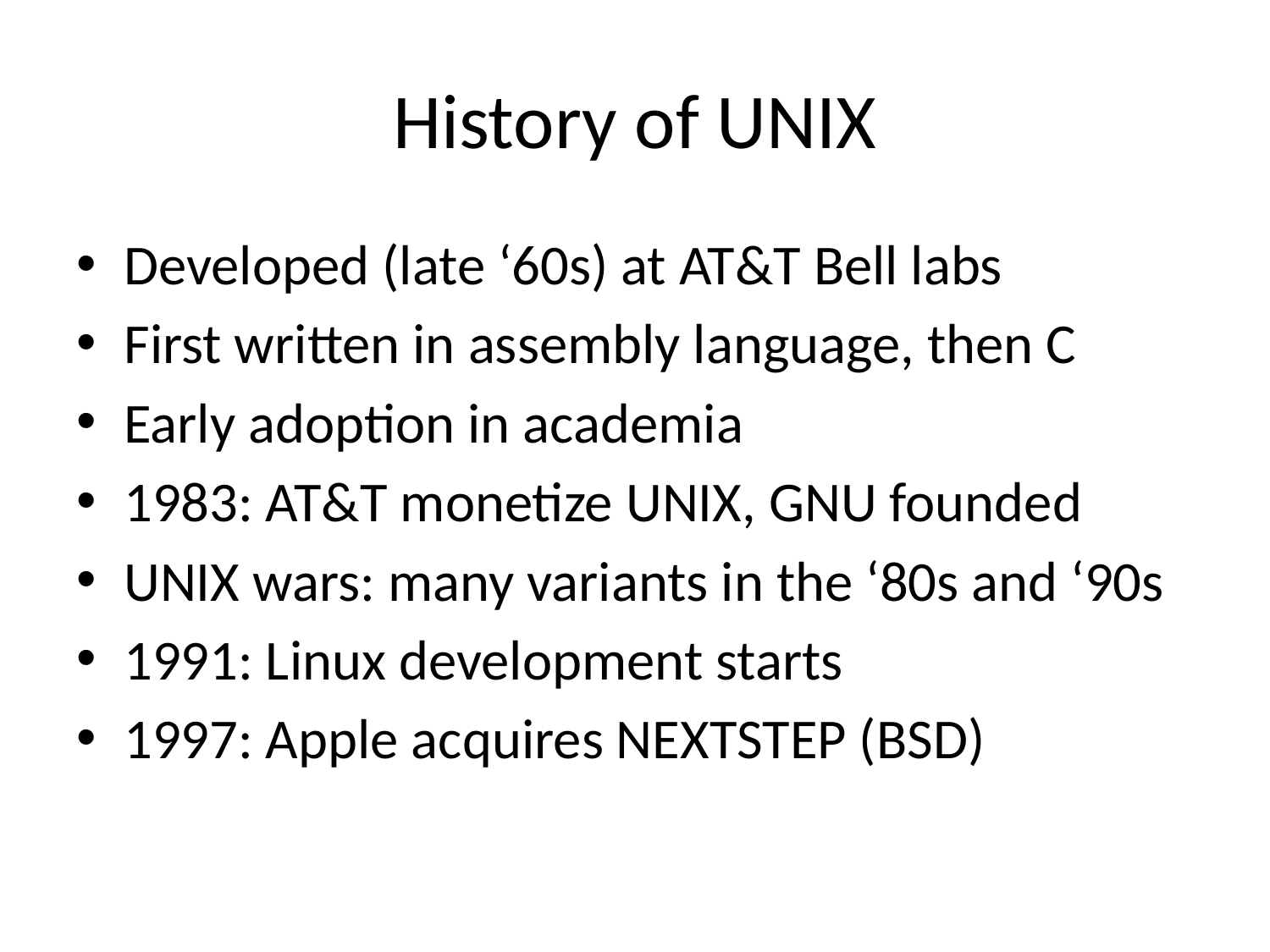

# History of UNIX
Developed (late ‘60s) at AT&T Bell labs
First written in assembly language, then C
Early adoption in academia
1983: AT&T monetize UNIX, GNU founded
UNIX wars: many variants in the ‘80s and ‘90s
1991: Linux development starts
1997: Apple acquires NEXTSTEP (BSD)